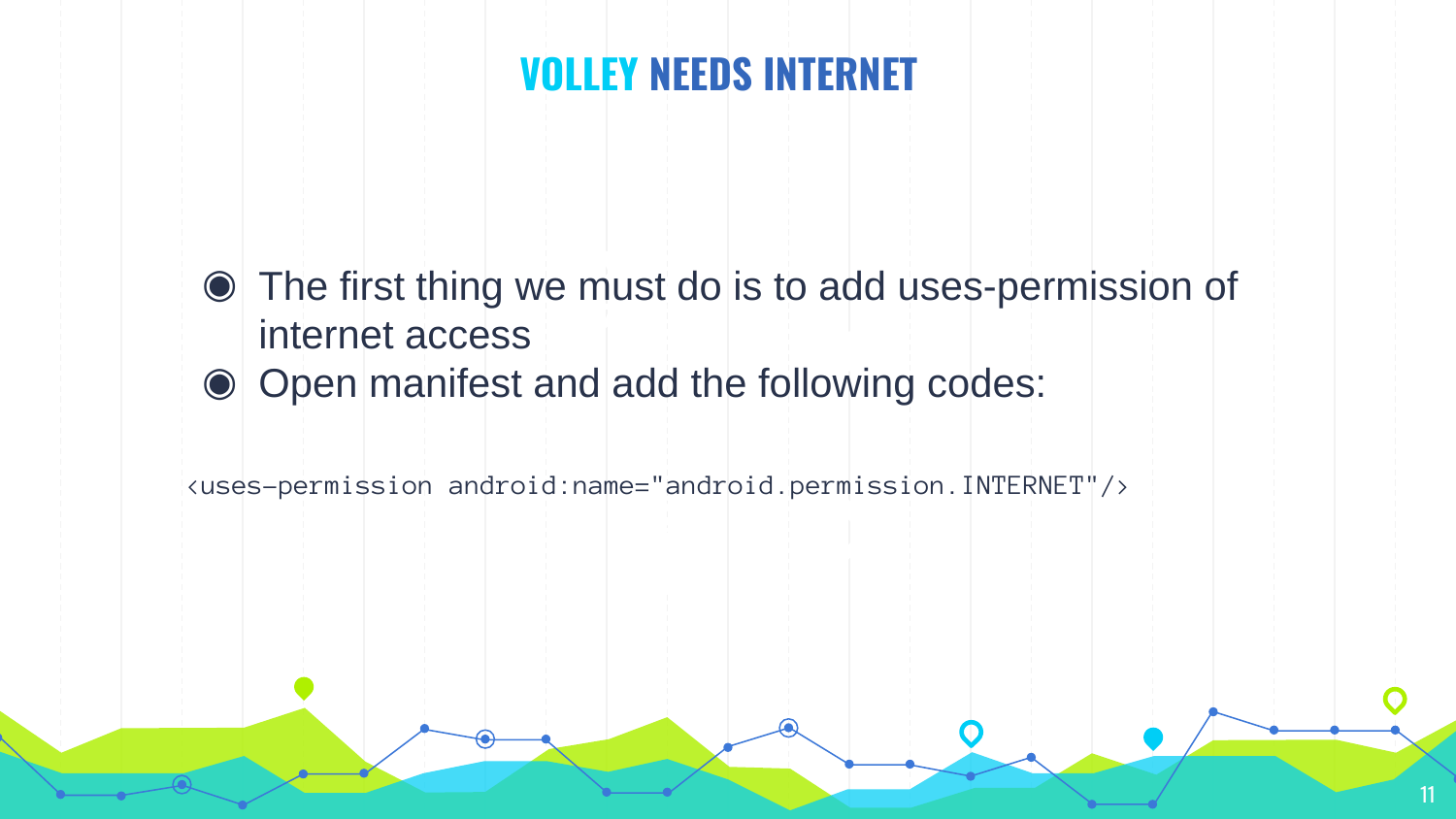

# VOLLEY NEEDS INTERNET
The first thing we must do is to add uses-permission of internet access
Open manifest and add the following codes:
<uses-permission android:name="android.permission.INTERNET"/>

11